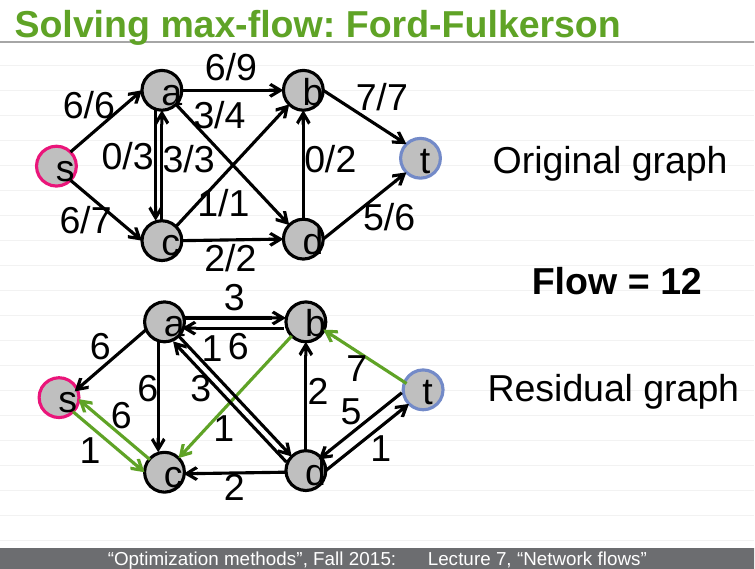

# Solving max-flow: Ford-Fulkerson
6/9
7/7
b
a
6/6
3/4
0/3
3/3
0/2
t
s
1/1
5/6
6/7
d
c
2/2
Original graph
Flow = 12
3
b
a
6
6
1
7
Residual graph
6
3
2
t
s
5
6
1
1
1
d
c
2